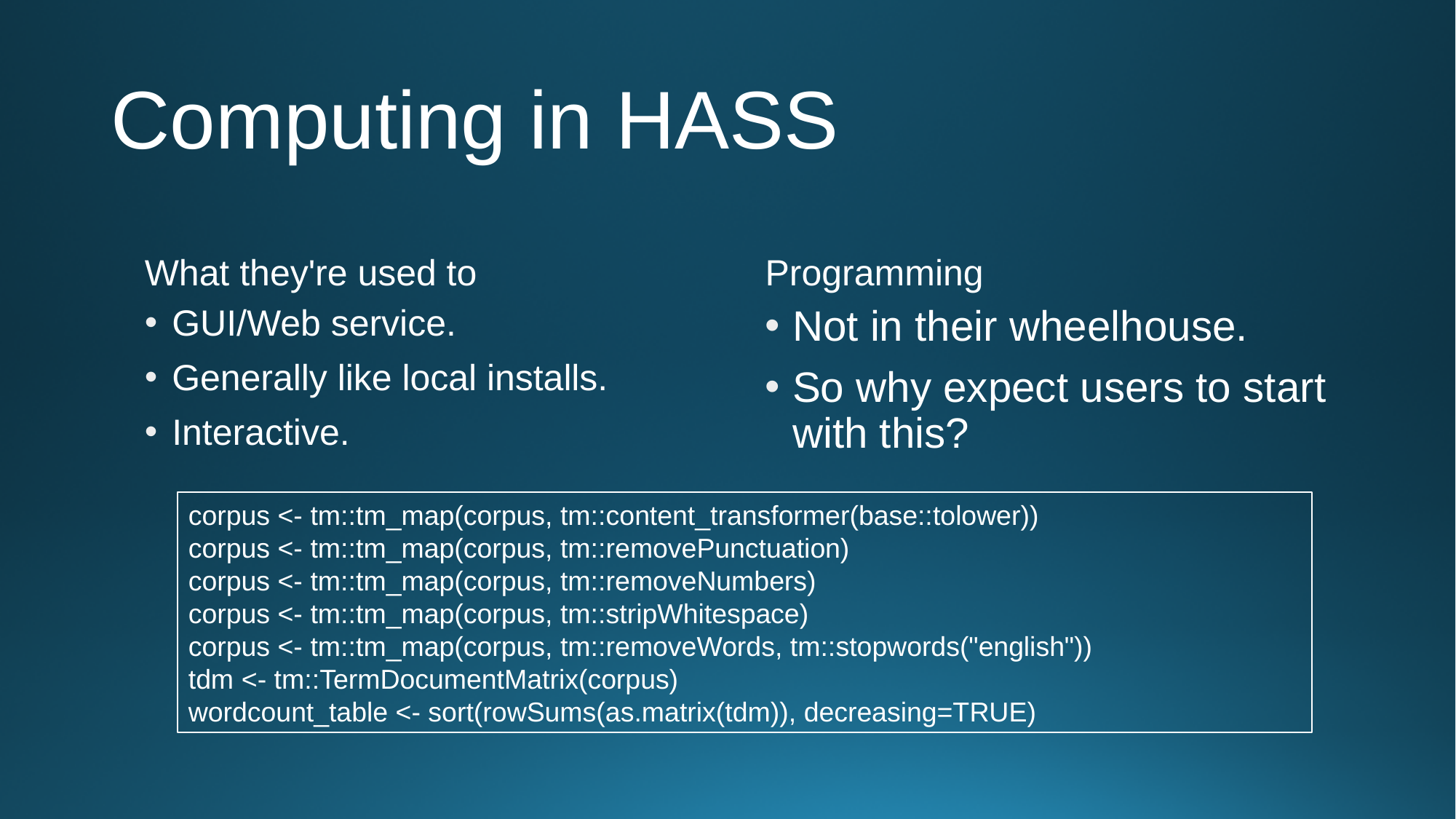

# Computing in HASS
What they're used to
Programming
GUI/Web service.
Generally like local installs.
Interactive.
Not in their wheelhouse.
So why expect users to start with this?
corpus <- tm::tm_map(corpus, tm::content_transformer(base::tolower))
corpus <- tm::tm_map(corpus, tm::removePunctuation)
corpus <- tm::tm_map(corpus, tm::removeNumbers)
corpus <- tm::tm_map(corpus, tm::stripWhitespace)
corpus <- tm::tm_map(corpus, tm::removeWords, tm::stopwords("english"))
tdm <- tm::TermDocumentMatrix(corpus)
wordcount_table <- sort(rowSums(as.matrix(tdm)), decreasing=TRUE)